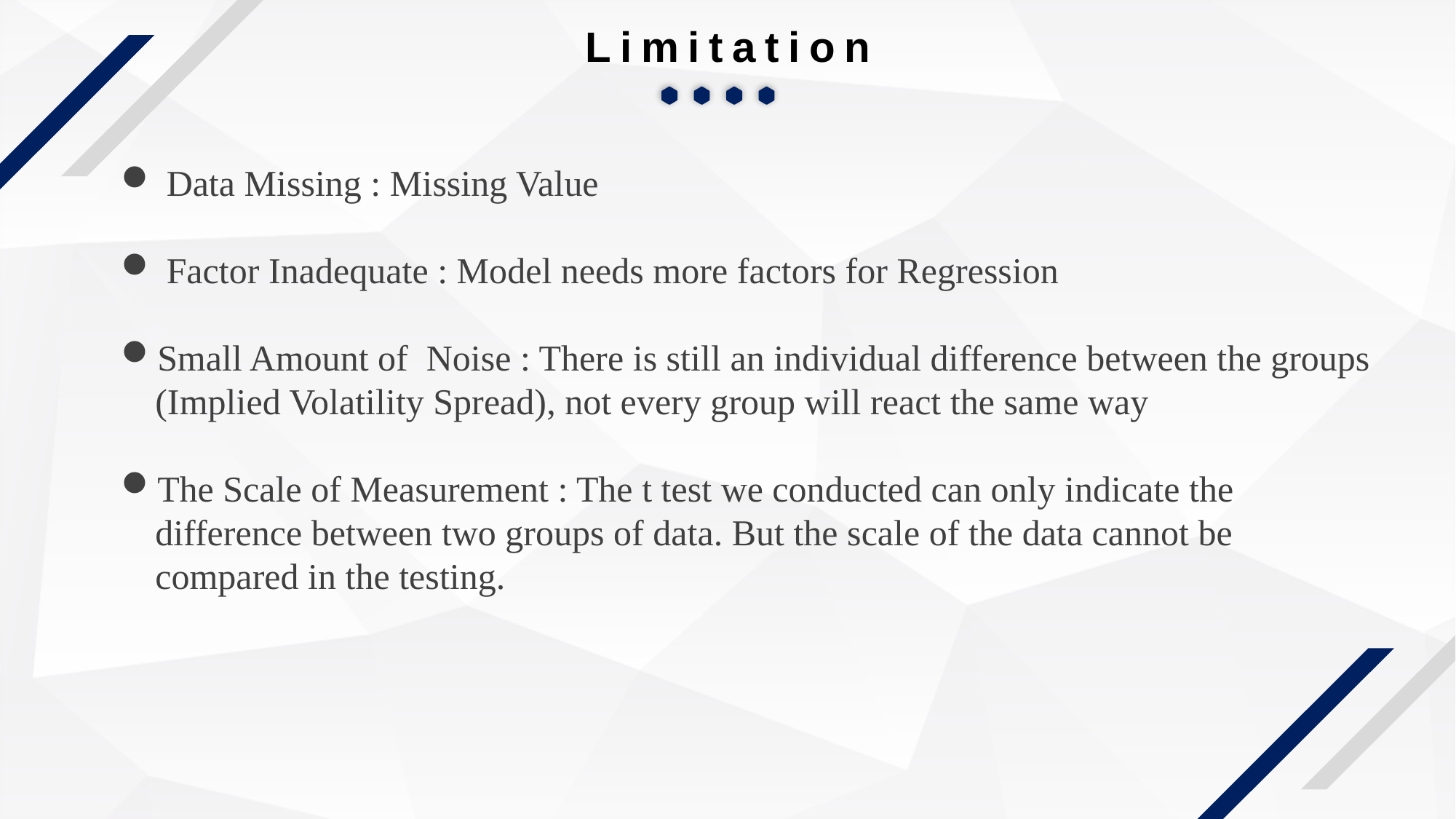

Limitation

 Data Missing : Missing Value

 Factor Inadequate : Model needs more factors for Regression

Small Amount of  Noise : There is still an individual difference between the groups (Implied Volatility Spread), not every group will react the same way

The Scale of Measurement : The t test we conducted can only indicate the difference between two groups of data. But the scale of the data cannot be compared in the testing.